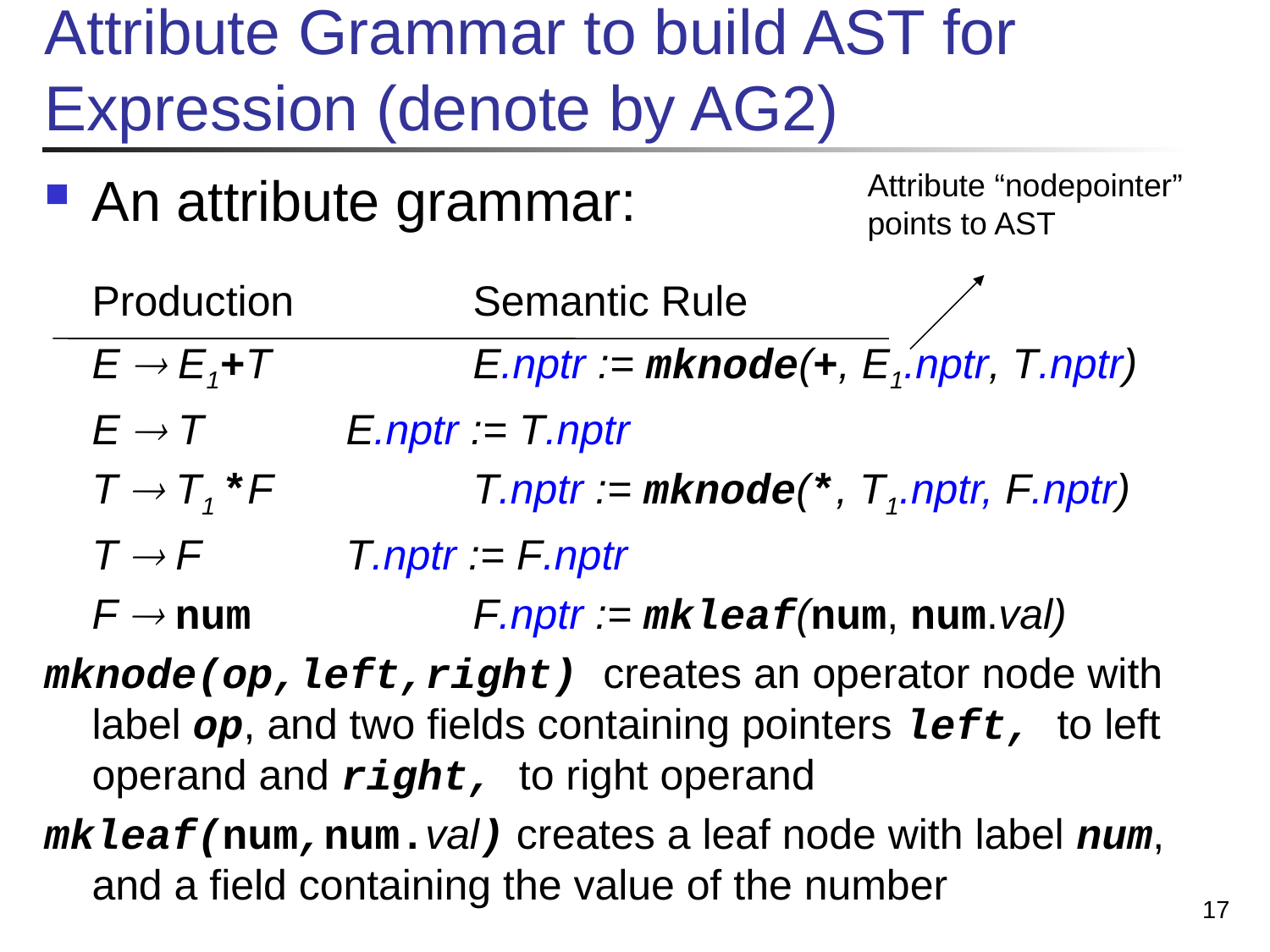

# Attribute Grammar to build AST for Expression (denote by AG2)
An attribute grammar:

Attribute “nodepointer”
points to AST
	Production		Semantic Rule
	E → E1+T		E.nptr := mknode(+, E1.nptr, T.nptr)
	E → T		E.nptr := T.nptr
	T → T1 *F		T.nptr := mknode(*, T1.nptr, F.nptr)
	T → F		T.nptr := F.nptr
	F → num		F.nptr := mkleaf(num, num.val)
mknode(op,left,right) creates an operator node with label op, and two fields containing pointers left, to left operand and right, to right operand
mkleaf(num,num.val) creates a leaf node with label num, and a field containing the value of the number

17